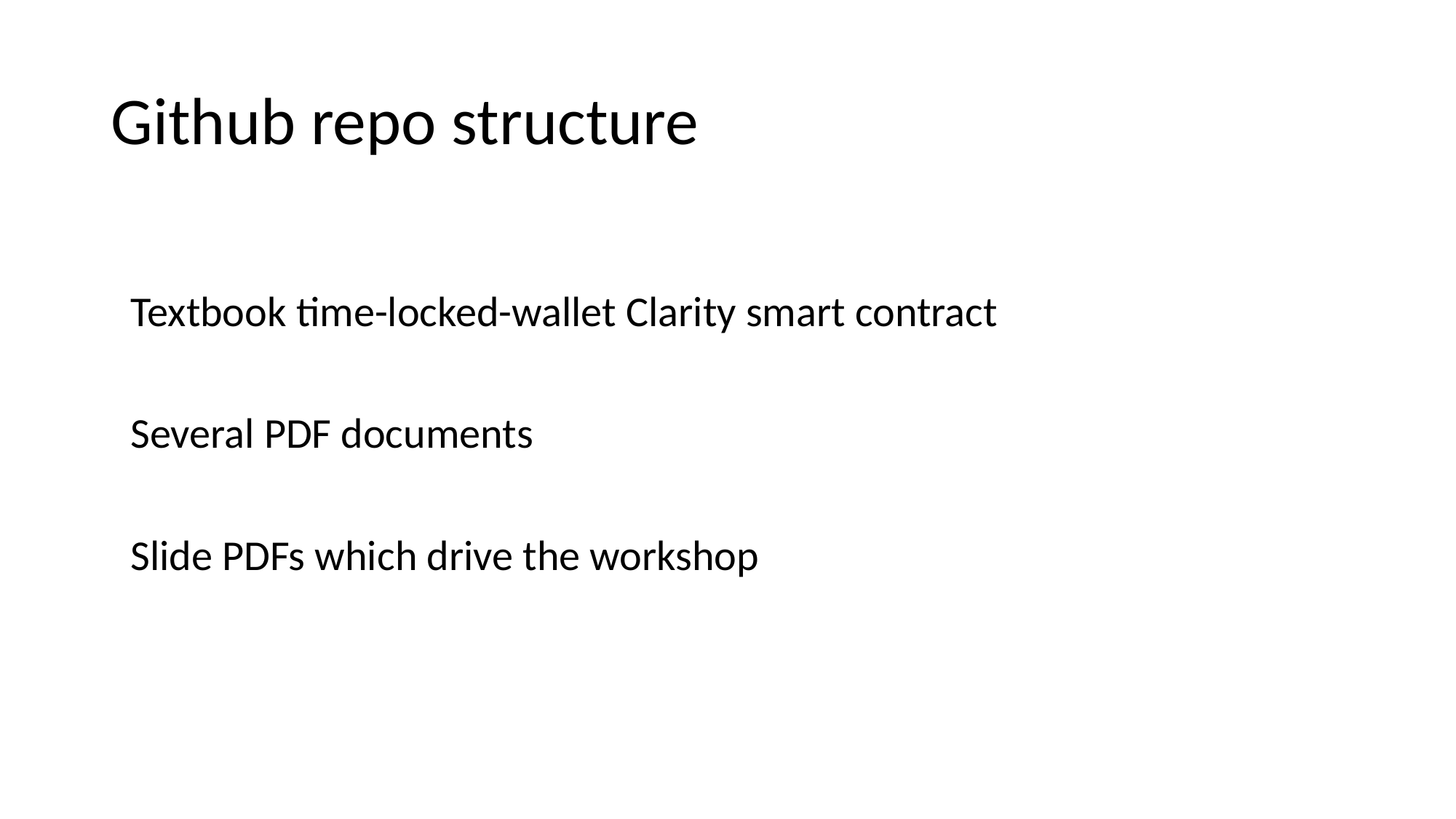

# Github repo structure

Textbook time-locked-wallet Clarity smart contract

Several PDF documents

Slide PDFs which drive the workshop